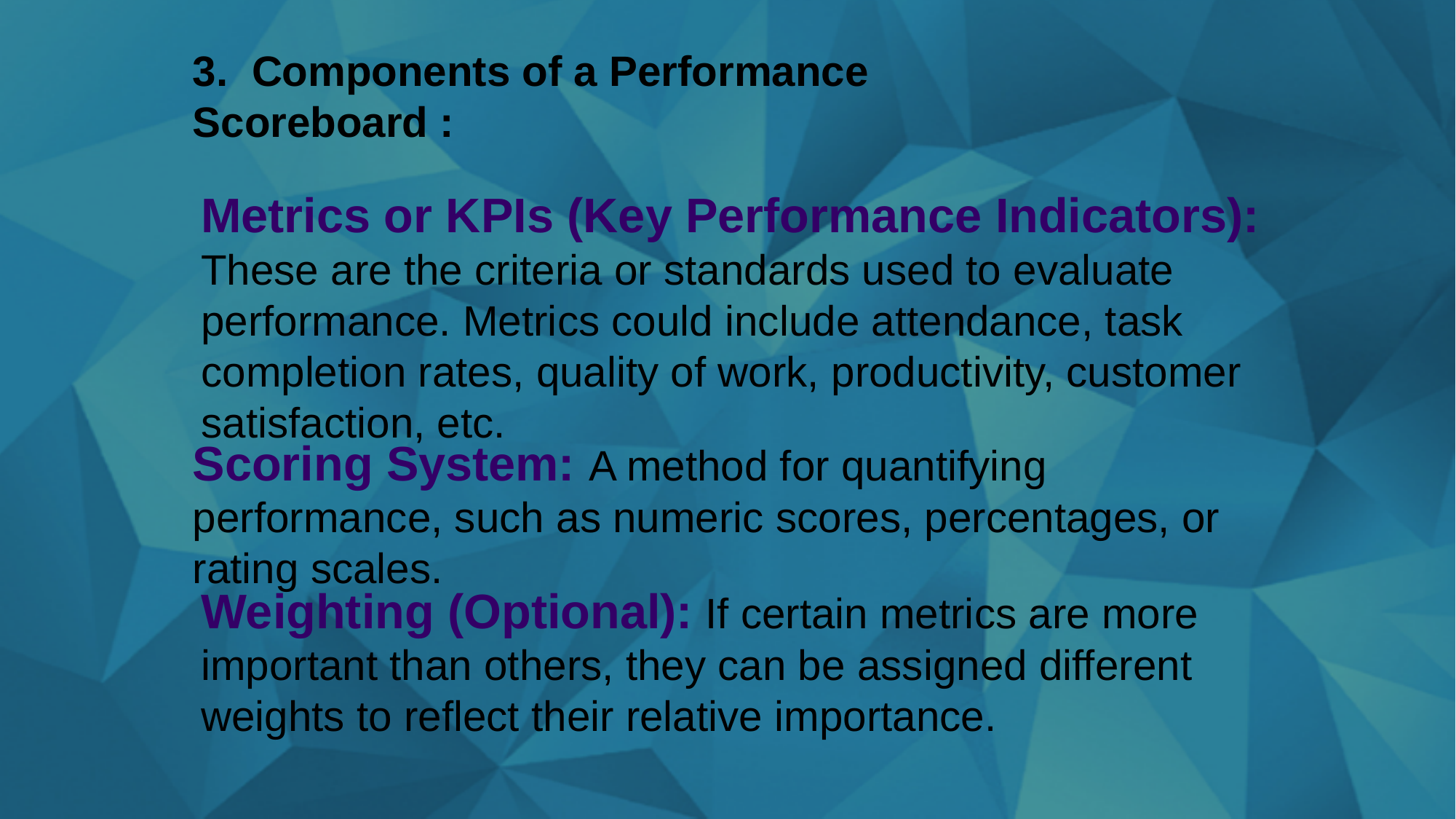

3.  Components of a Performance Scoreboard :
Metrics or KPIs (Key Performance Indicators): These are the criteria or standards used to evaluate performance. Metrics could include attendance, task completion rates, quality of work, productivity, customer satisfaction, etc.
Scoring System: A method for quantifying performance, such as numeric scores, percentages, or rating scales.
Weighting (Optional): If certain metrics are more important than others, they can be assigned different weights to reflect their relative importance.